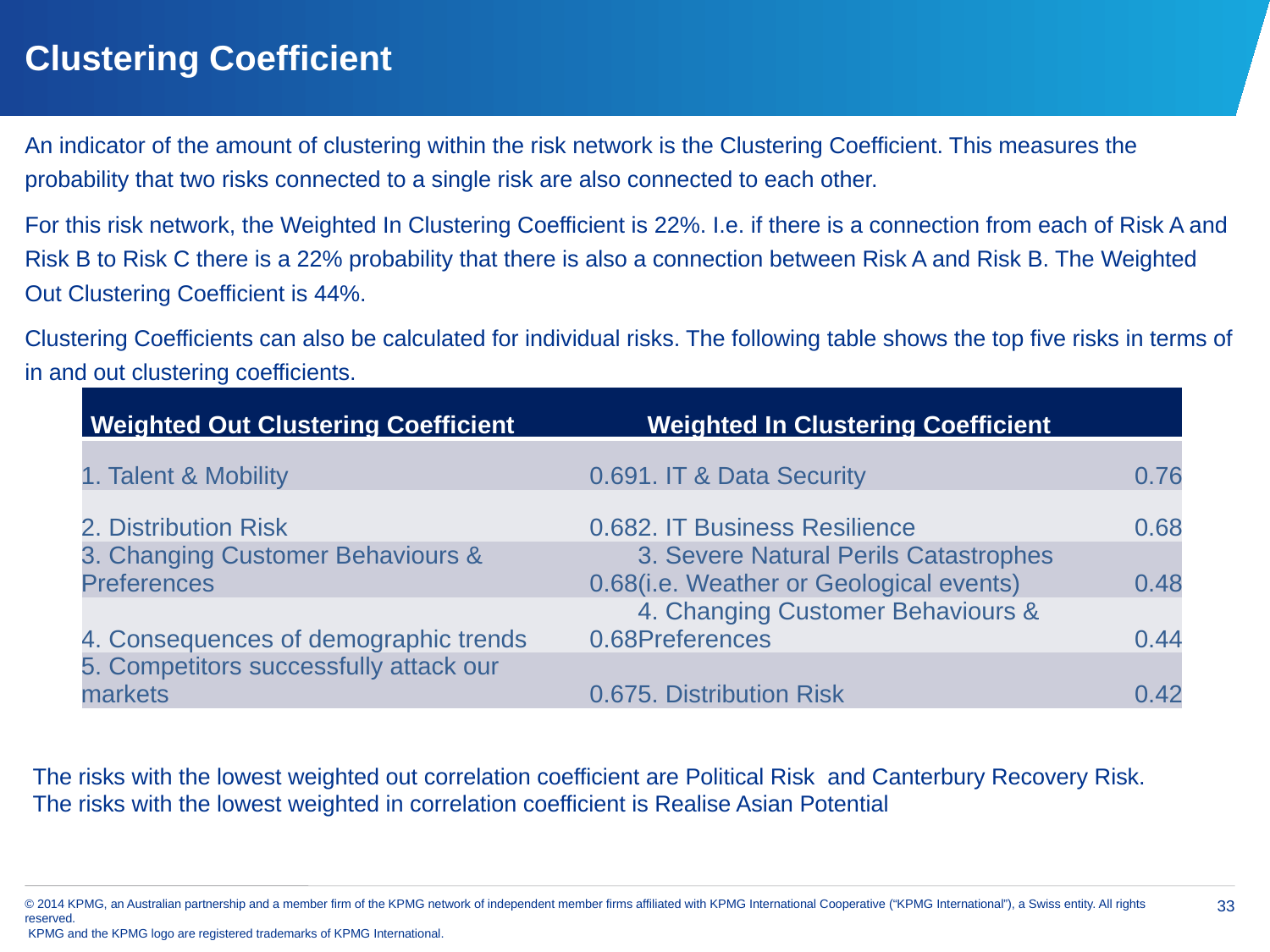

# Clustering Coefficient
An indicator of the amount of clustering within the risk network is the Clustering Coefficient. This measures the probability that two risks connected to a single risk are also connected to each other.
For this risk network, the Weighted In Clustering Coefficient is 22%. I.e. if there is a connection from each of Risk A and Risk B to Risk C there is a 22% probability that there is also a connection between Risk A and Risk B. The Weighted Out Clustering Coefficient is 44%.
Clustering Coefficients can also be calculated for individual risks. The following table shows the top five risks in terms of in and out clustering coefficients.

| Weighted Out Clustering Coefficient |  | Weighted In Clustering Coefficient |  |
| --- | --- | --- | --- |
| 1. Talent & Mobility | 0.69 | 1. IT & Data Security | 0.76 |
| 2. Distribution Risk | 0.68 | 2. IT Business Resilience | 0.68 |
| 3. Changing Customer Behaviours & Preferences | 0.68 | 3. Severe Natural Perils Catastrophes (i.e. Weather or Geological events) | 0.48 |
| 4. Consequences of demographic trends | 0.68 | 4. Changing Customer Behaviours & Preferences | 0.44 |
| 5. Competitors successfully attack our markets | 0.67 | 5. Distribution Risk | 0.42 |
The risks with the lowest weighted out correlation coefficient are Political Risk  and Canterbury Recovery Risk.
The risks with the lowest weighted in correlation coefficient is Realise Asian Potential